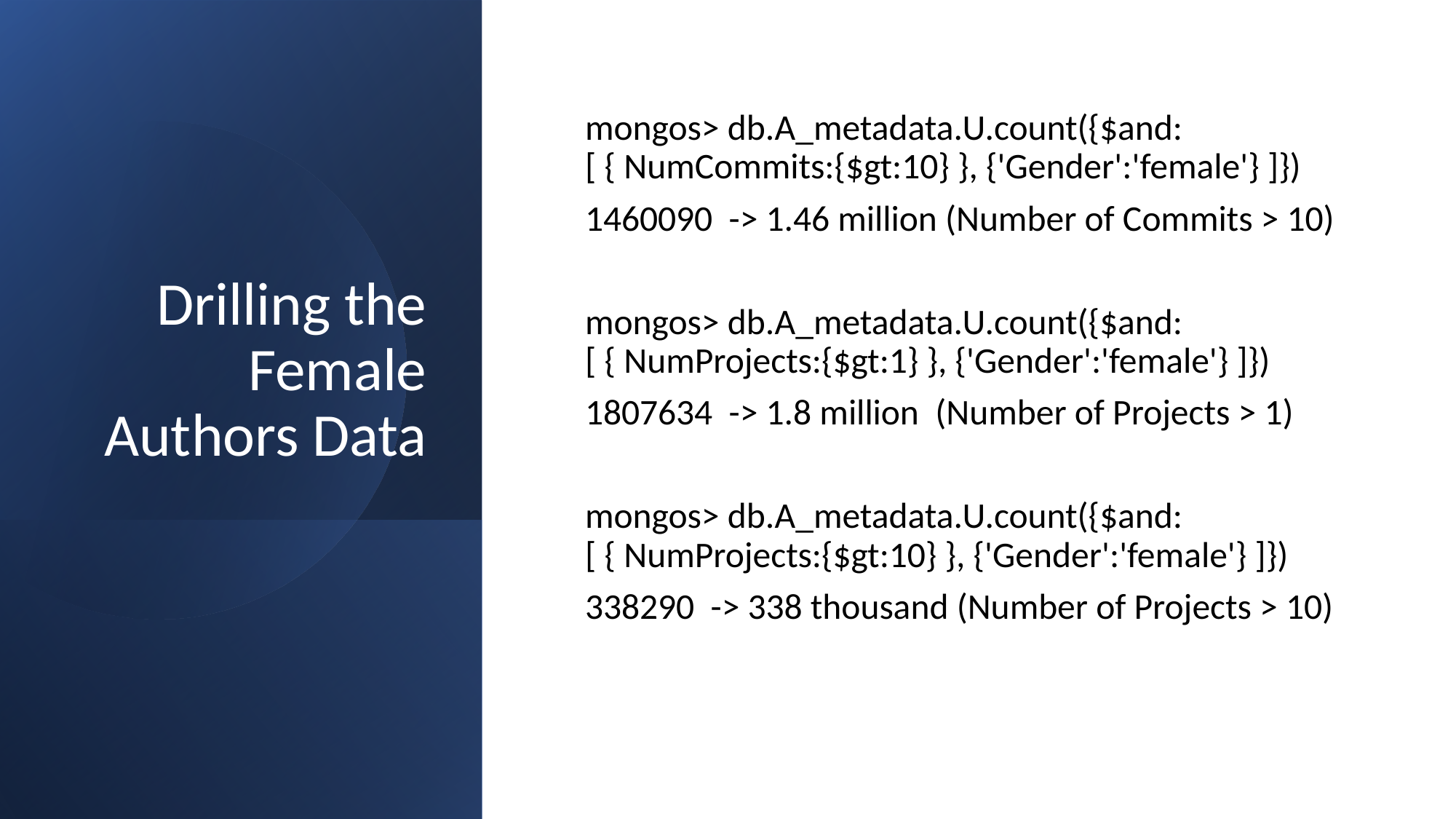

# Drilling the Female Authors Data
mongos> db.A_metadata.U.count({$and: [ { NumCommits:{$gt:10} }, {'Gender':'female'} ]})
1460090  -> 1.46 million (Number of Commits > 10)

mongos> db.A_metadata.U.count({$and: [ { NumProjects:{$gt:1} }, {'Gender':'female'} ]})
1807634  -> 1.8 million  (Number of Projects > 1)

mongos> db.A_metadata.U.count({$and: [ { NumProjects:{$gt:10} }, {'Gender':'female'} ]})
338290  -> 338 thousand (Number of Projects > 10)